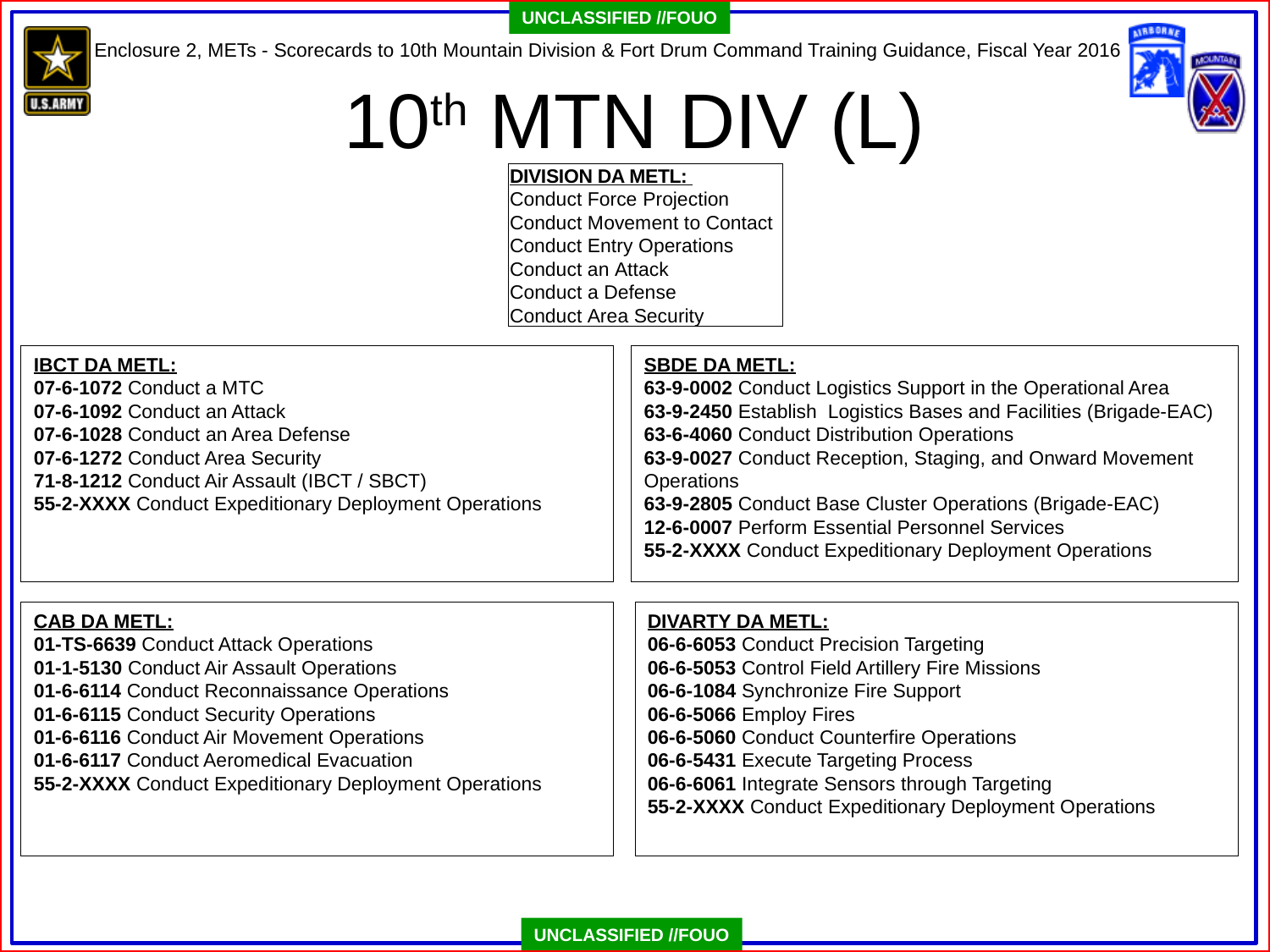

# 10th MTN DIV (L)
DIVISION DA METL:
Conduct Force Projection
Conduct Movement to Contact
Conduct Entry Operations
Conduct an Attack
Conduct a Defense
Conduct Area Security
IBCT DA METL:
07-6-1072 Conduct a MTC
07-6-1092 Conduct an Attack
07-6-1028 Conduct an Area Defense
07-6-1272 Conduct Area Security
71-8-1212 Conduct Air Assault (IBCT / SBCT)
55-2-XXXX Conduct Expeditionary Deployment Operations

SBDE DA METL:
63-9-0002 Conduct Logistics Support in the Operational Area
63-9-2450 Establish  Logistics Bases and Facilities (Brigade-EAC)
63-6-4060 Conduct Distribution Operations
63-9-0027 Conduct Reception, Staging, and Onward Movement Operations
63-9-2805 Conduct Base Cluster Operations (Brigade-EAC)
12-6-0007 Perform Essential Personnel Services
55-2-XXXX Conduct Expeditionary Deployment Operations

CAB DA METL:
01-TS-6639 Conduct Attack Operations
01-1-5130 Conduct Air Assault Operations
01-6-6114 Conduct Reconnaissance Operations
01-6-6115 Conduct Security Operations
01-6-6116 Conduct Air Movement Operations
01-6-6117 Conduct Aeromedical Evacuation
55-2-XXXX Conduct Expeditionary Deployment Operations

DIVARTY DA METL:
06-6-6053 Conduct Precision Targeting
06-6-5053 Control Field Artillery Fire Missions
06-6-1084 Synchronize Fire Support
06-6-5066 Employ Fires
06-6-5060 Conduct Counterfire Operations
06-6-5431 Execute Targeting Process
06-6-6061 Integrate Sensors through Targeting
55-2-XXXX Conduct Expeditionary Deployment Operations